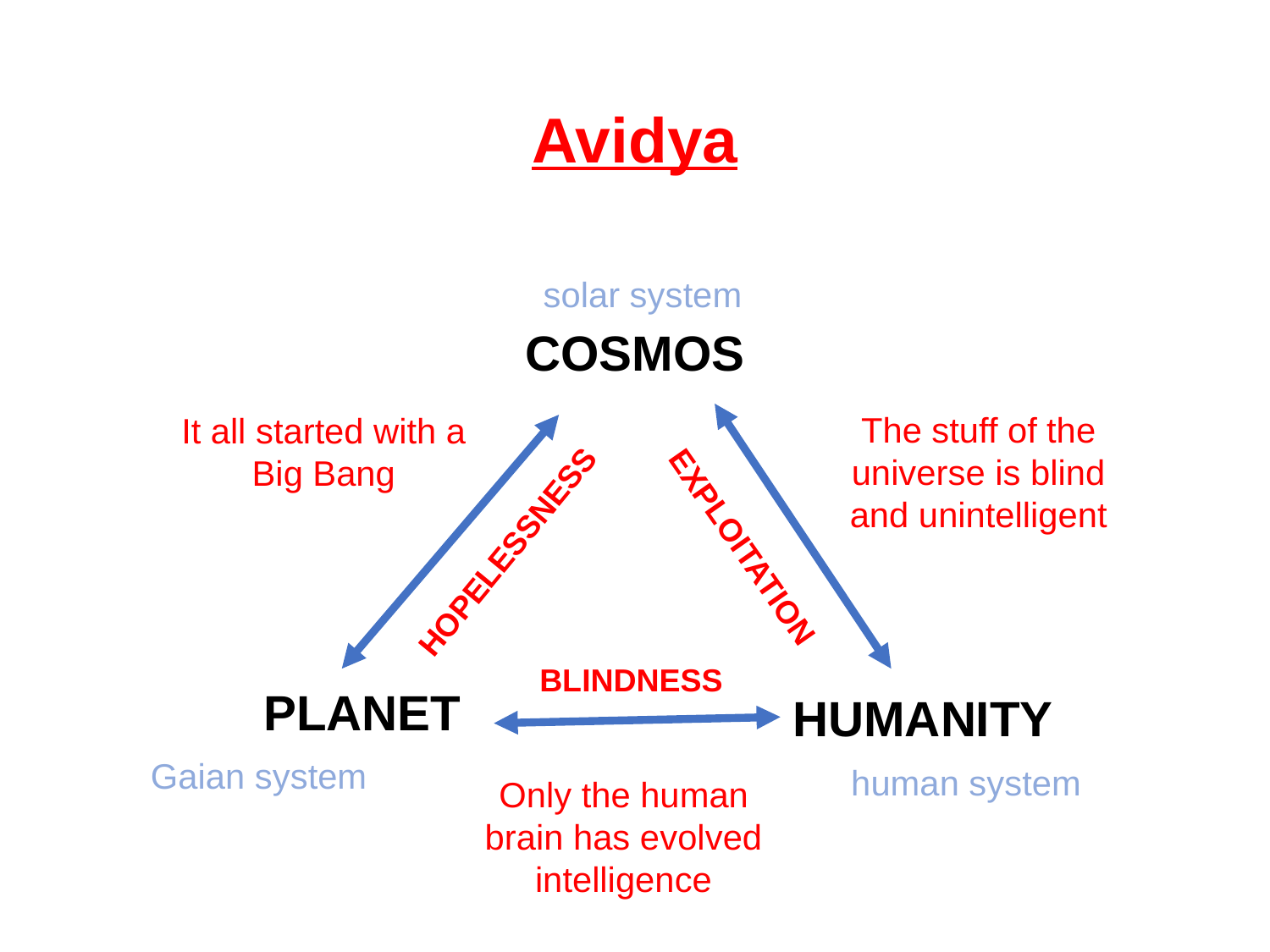

# Avidya
solar system
COSMOS
The stuff of the universe is blind and unintelligent
It all started with a Big Bang
EXPLOITATION
HOPELESSNESS
BLINDNESS
PLANET
HUMANITY
Gaian system
human system
Only the human brain has evolved intelligence